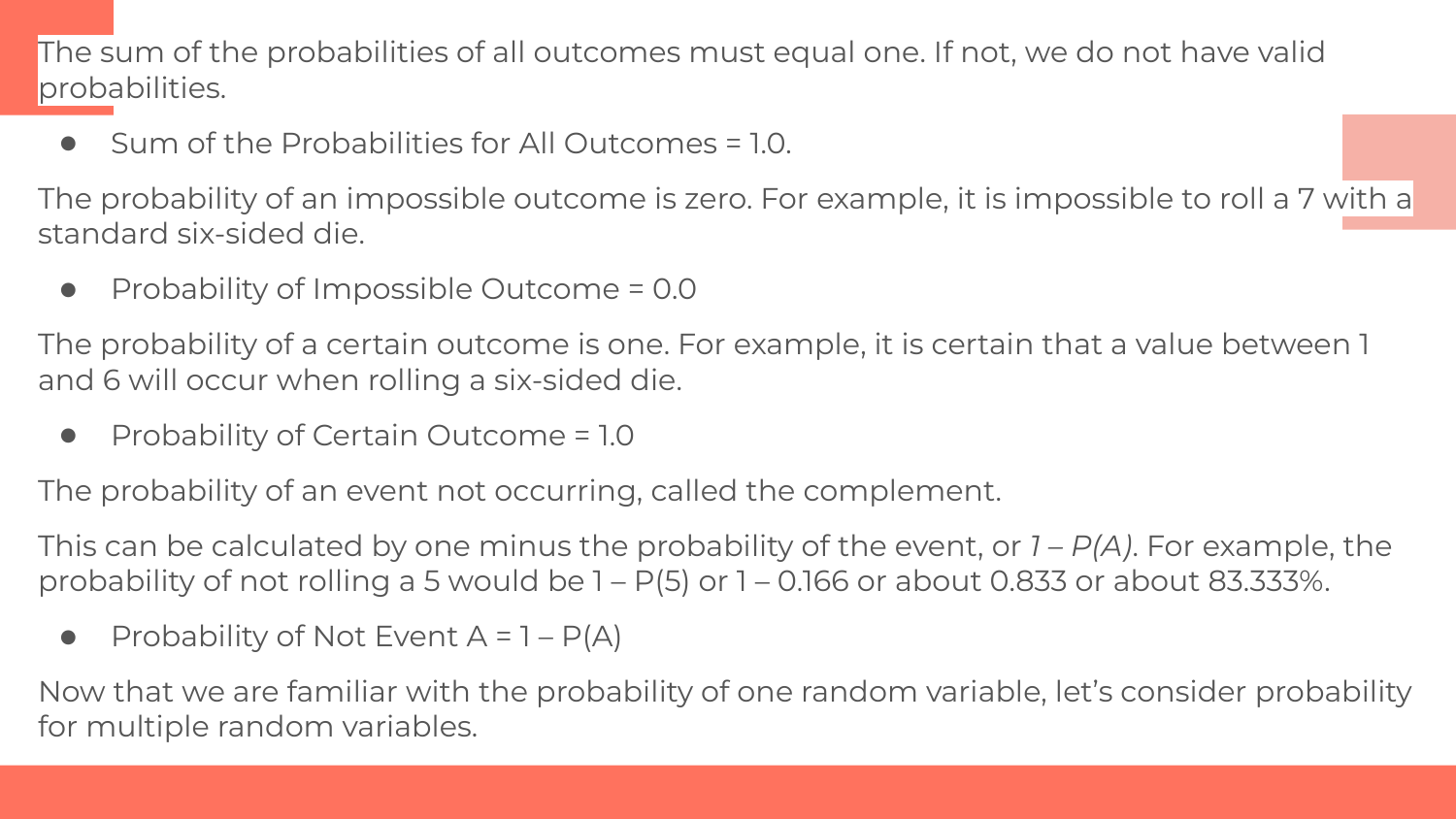

The sum of the probabilities of all outcomes must equal one. If not, we do not have valid probabilities.
Sum of the Probabilities for All Outcomes = 1.0.
The probability of an impossible outcome is zero. For example, it is impossible to roll a 7 with a standard six-sided die.
Probability of Impossible Outcome = 0.0
The probability of a certain outcome is one. For example, it is certain that a value between 1 and 6 will occur when rolling a six-sided die.
Probability of Certain Outcome = 1.0
The probability of an event not occurring, called the complement.
This can be calculated by one minus the probability of the event, or 1 – P(A). For example, the probability of not rolling a 5 would be 1 – P(5) or 1 – 0.166 or about 0.833 or about 83.333%.
Probability of Not Event A = 1 – P(A)
Now that we are familiar with the probability of one random variable, let’s consider probability for multiple random variables.